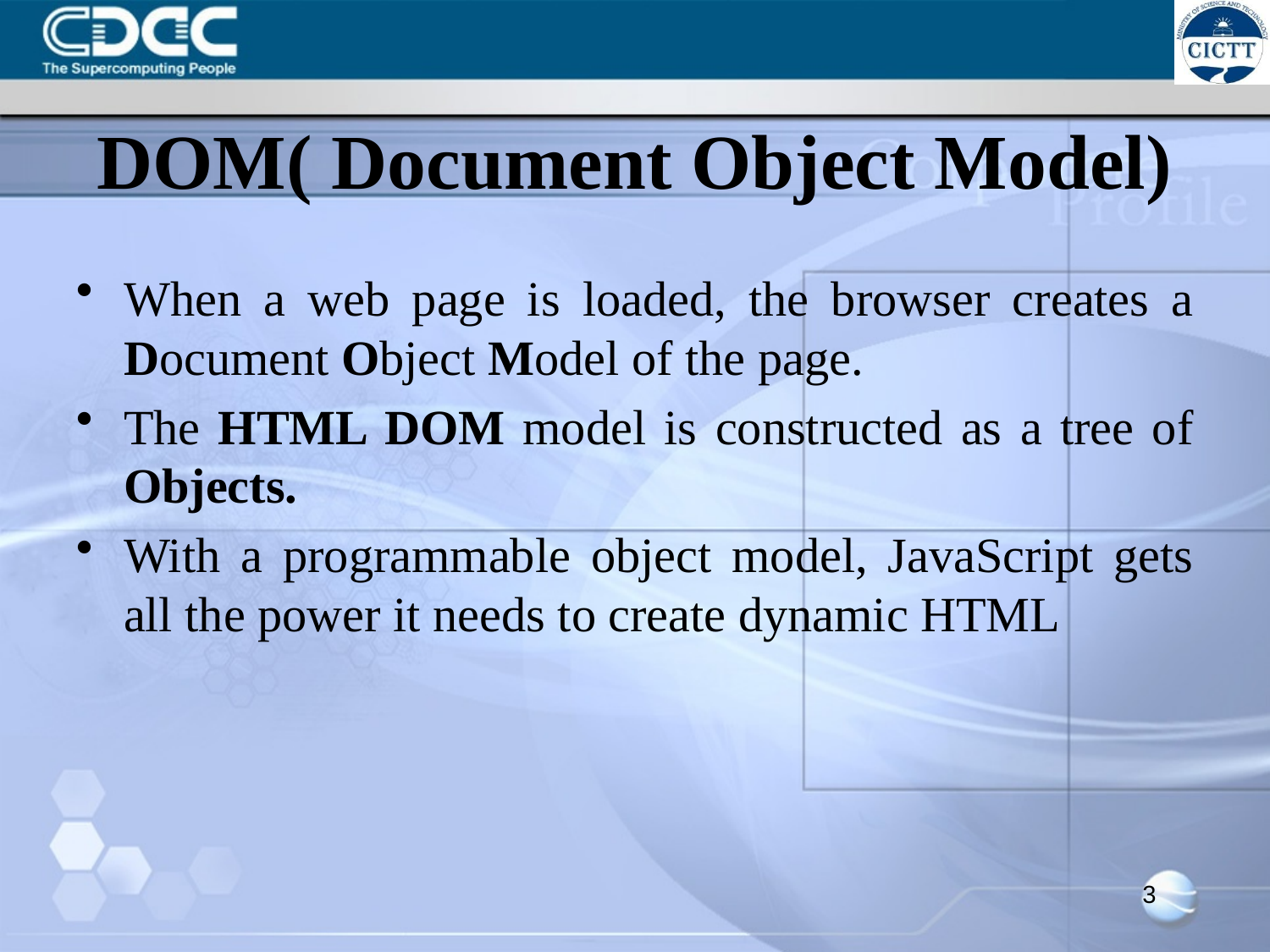

# DOM( Document Object Model)
When a web page is loaded, the browser creates a Document Object Model of the page.
The HTML DOM model is constructed as a tree of Objects.
With a programmable object model, JavaScript gets all the power it needs to create dynamic HTML